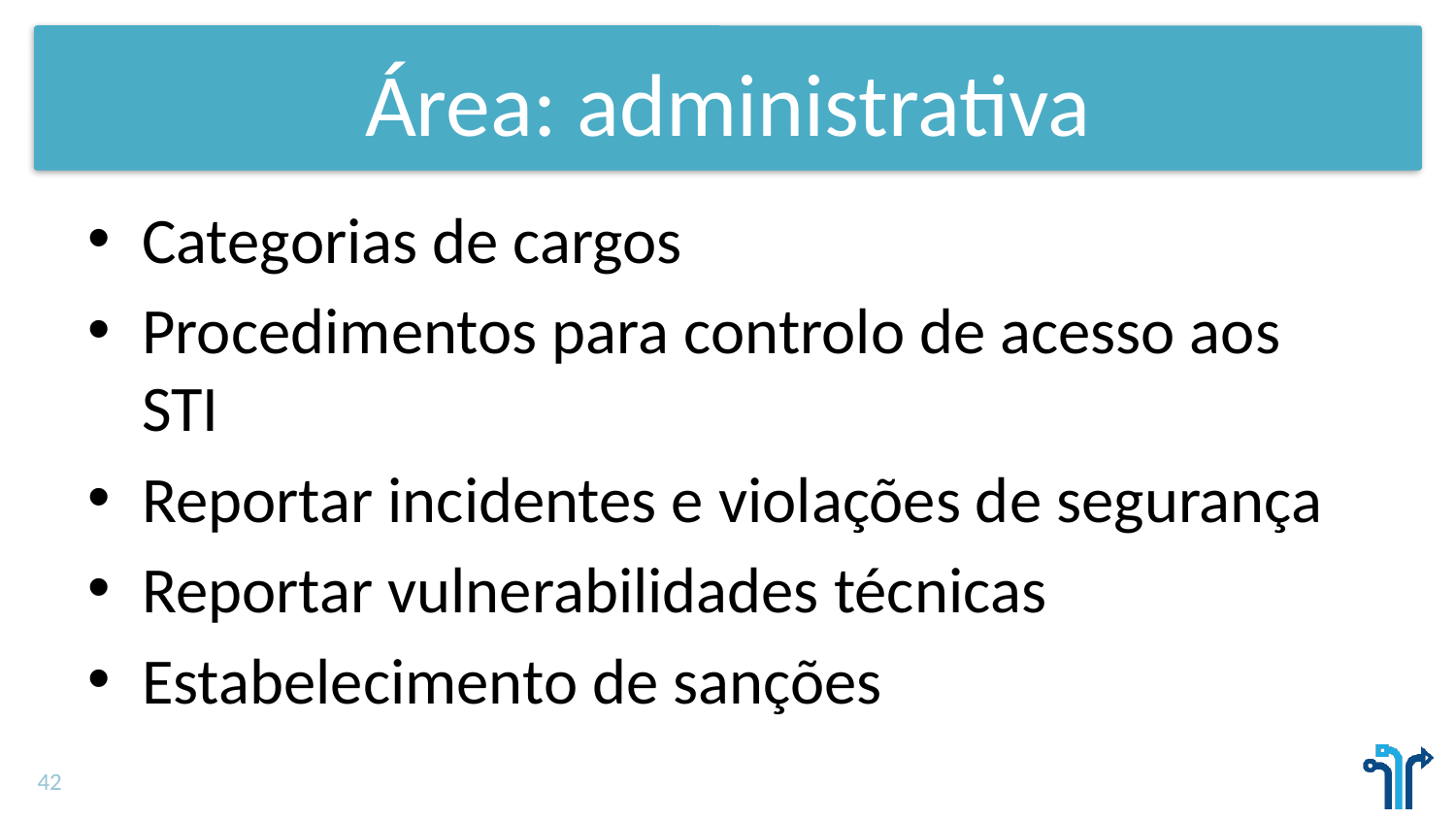

# Área: administrativa
Categorias de cargos
Procedimentos para controlo de acesso aos STI
Reportar incidentes e violações de segurança
Reportar vulnerabilidades técnicas
Estabelecimento de sanções
42